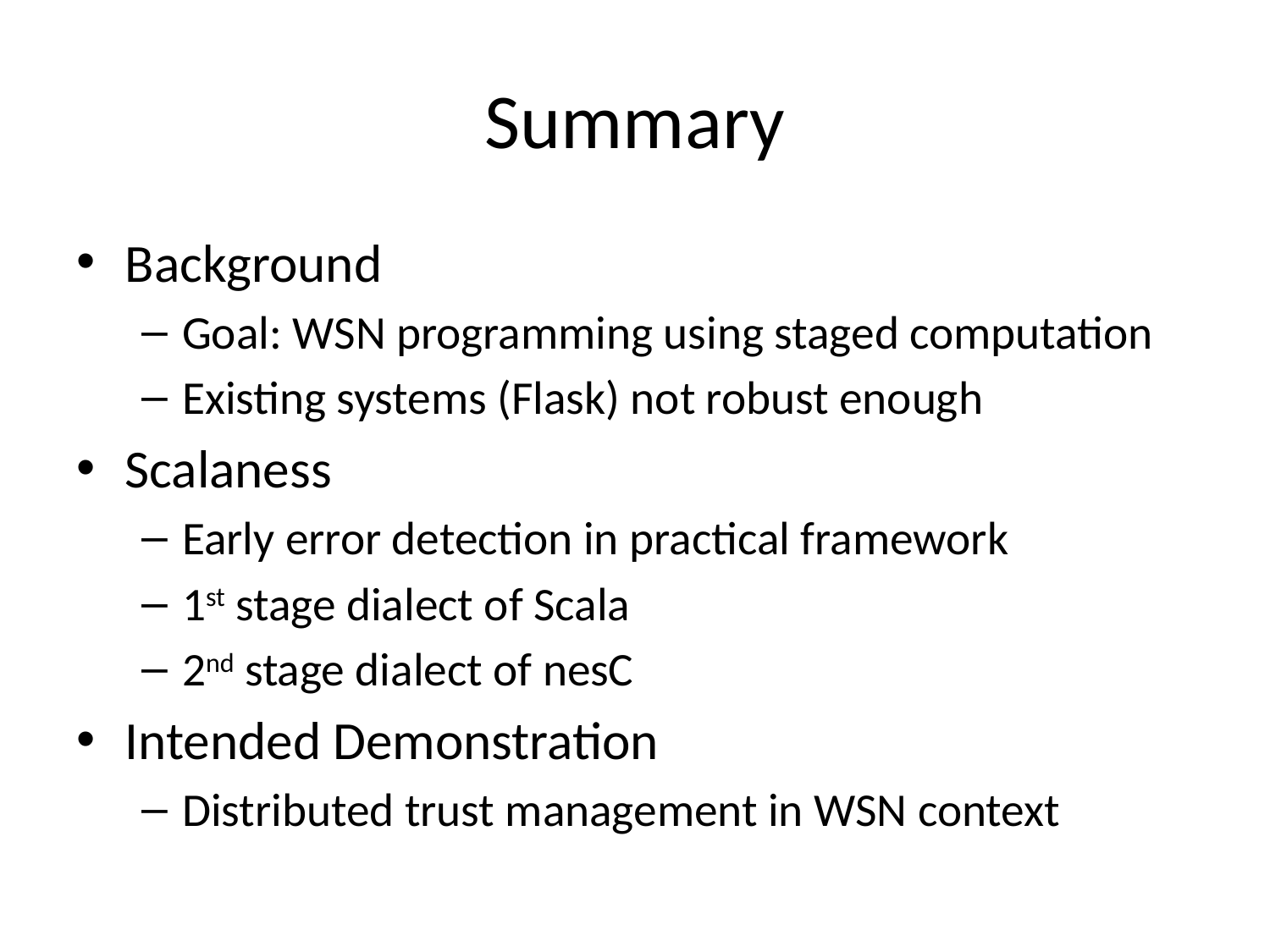

# Summary
Background
Goal: WSN programming using staged computation
Existing systems (Flask) not robust enough
Scalaness
Early error detection in practical framework
1st stage dialect of Scala
2nd stage dialect of nesC
Intended Demonstration
Distributed trust management in WSN context